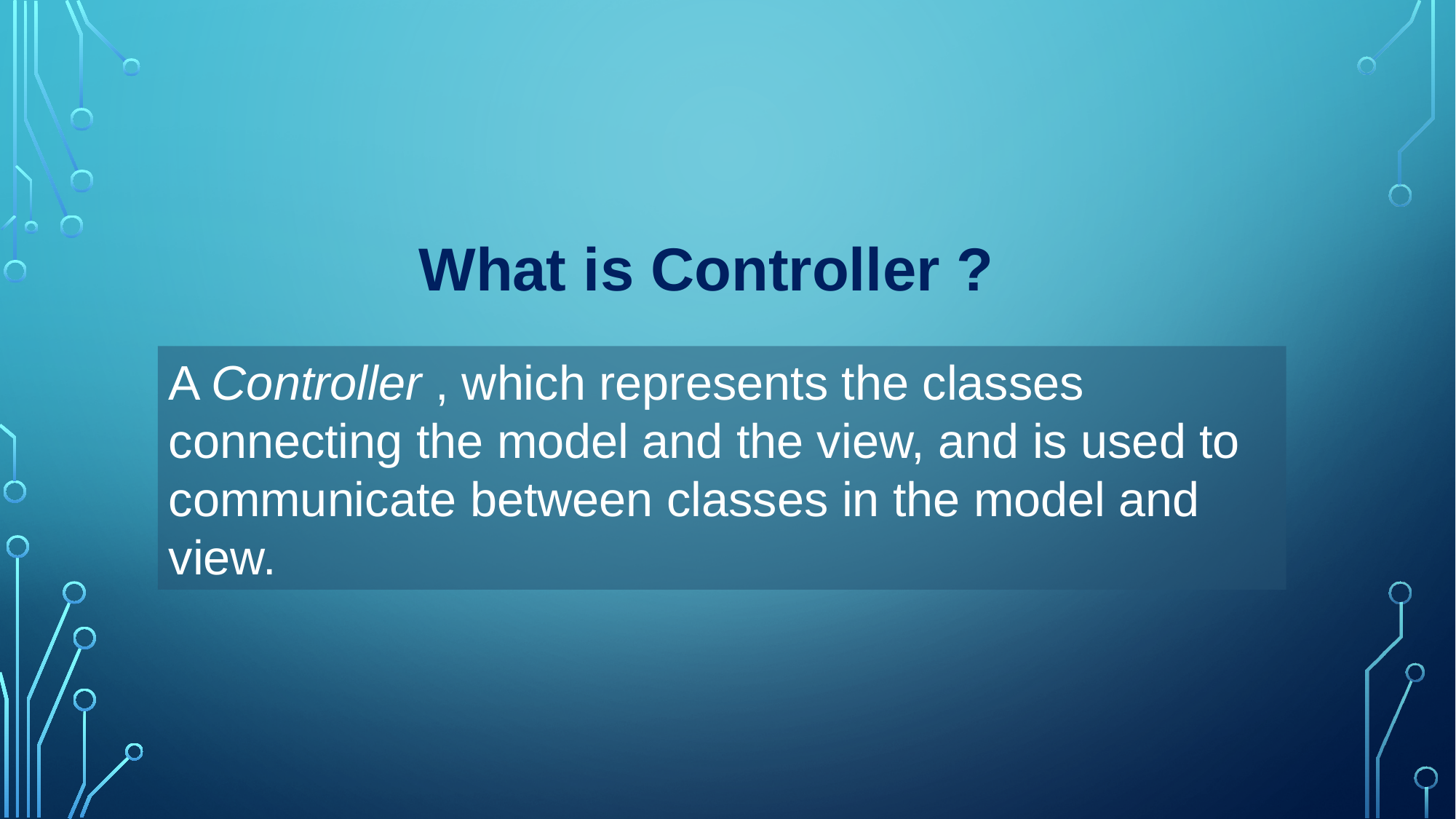

What is Controller ?
A Controller , which represents the classes connecting the model and the view, and is used to communicate between classes in the model and view.